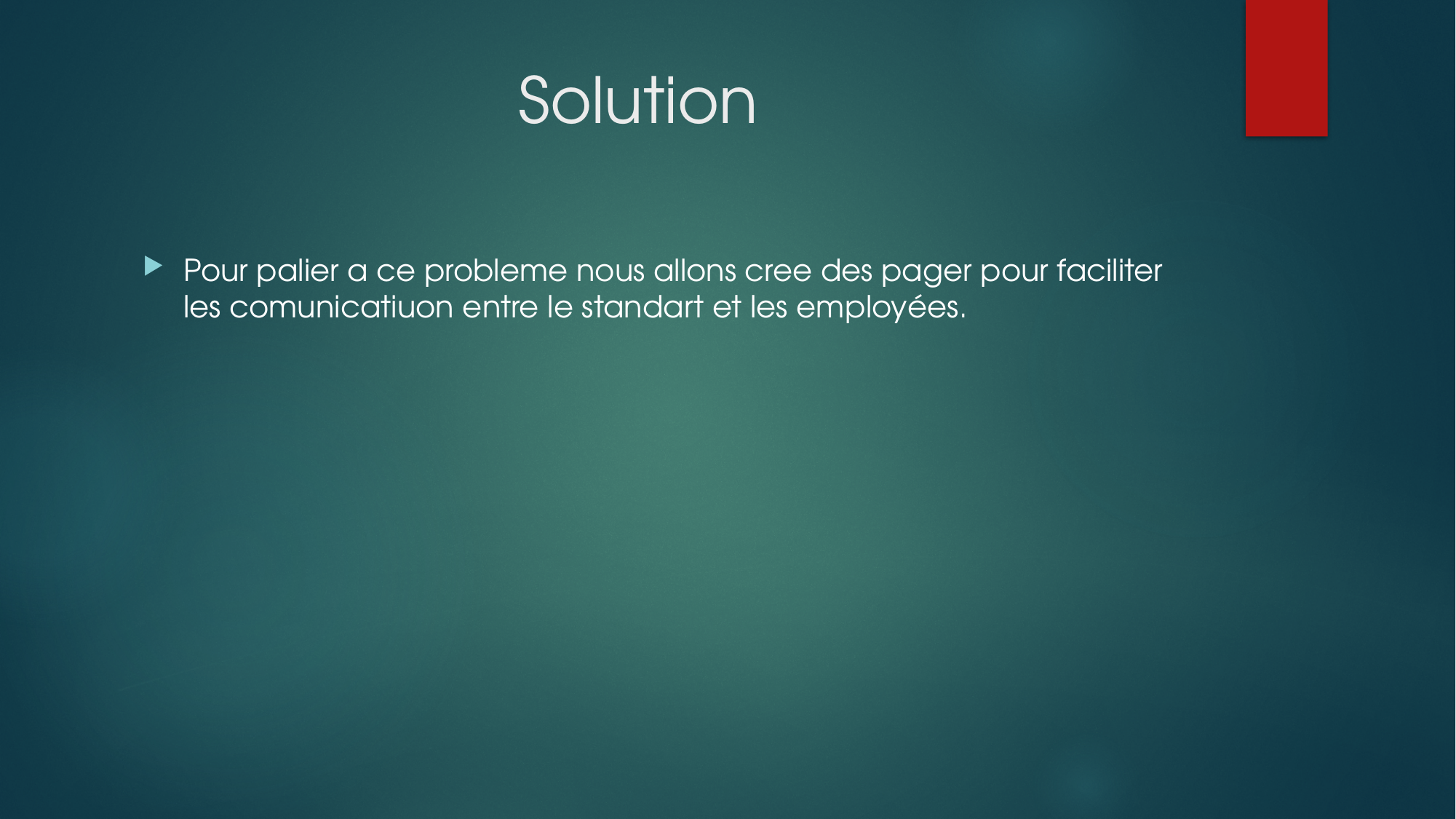

# Solution
Pour palier a ce probleme nous allons cree des pager pour faciliter les comunicatiuon entre le standart et les employées.